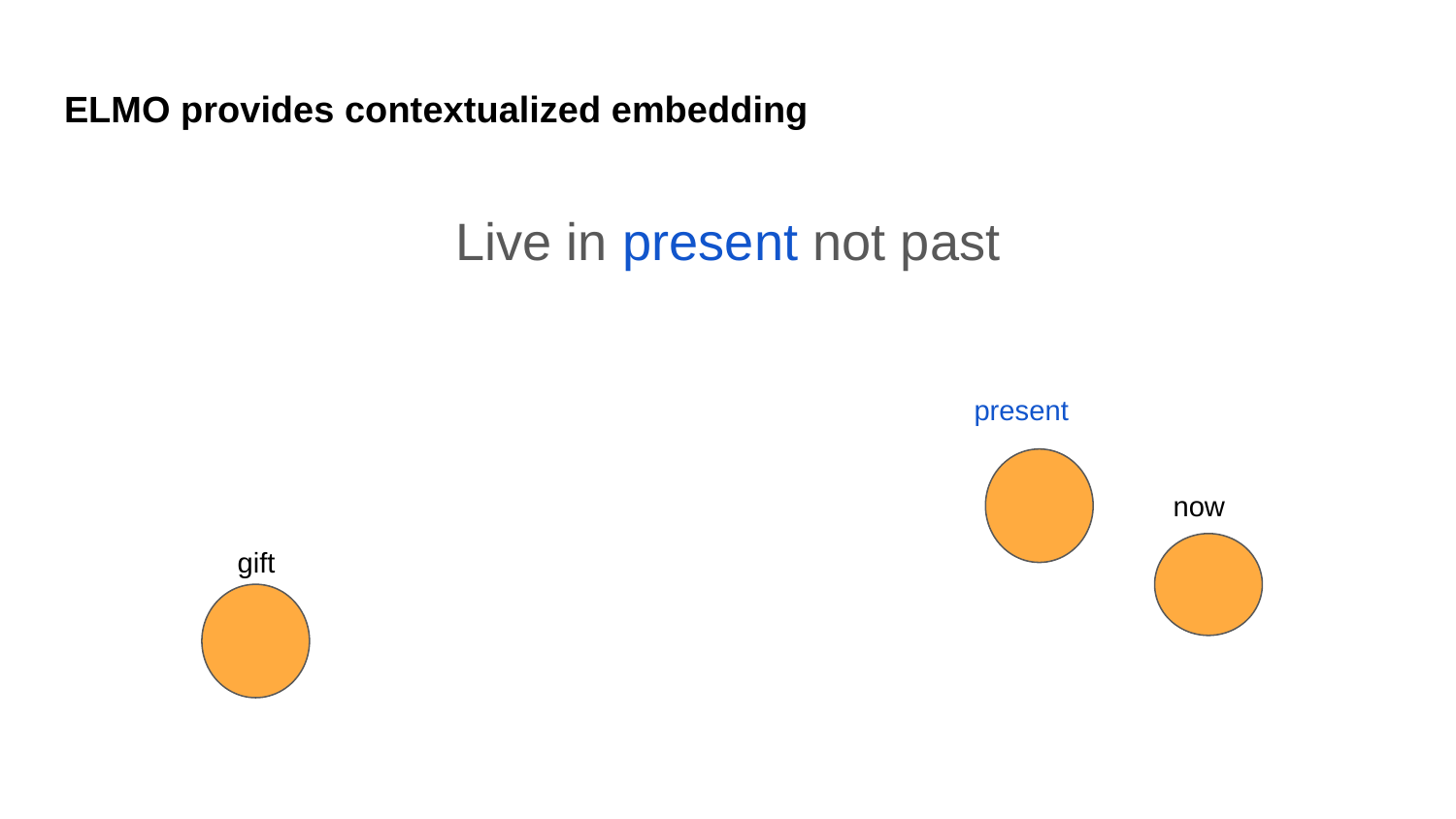

# ELMO provides contextualized embedding
Live in present not past
present

now
gift